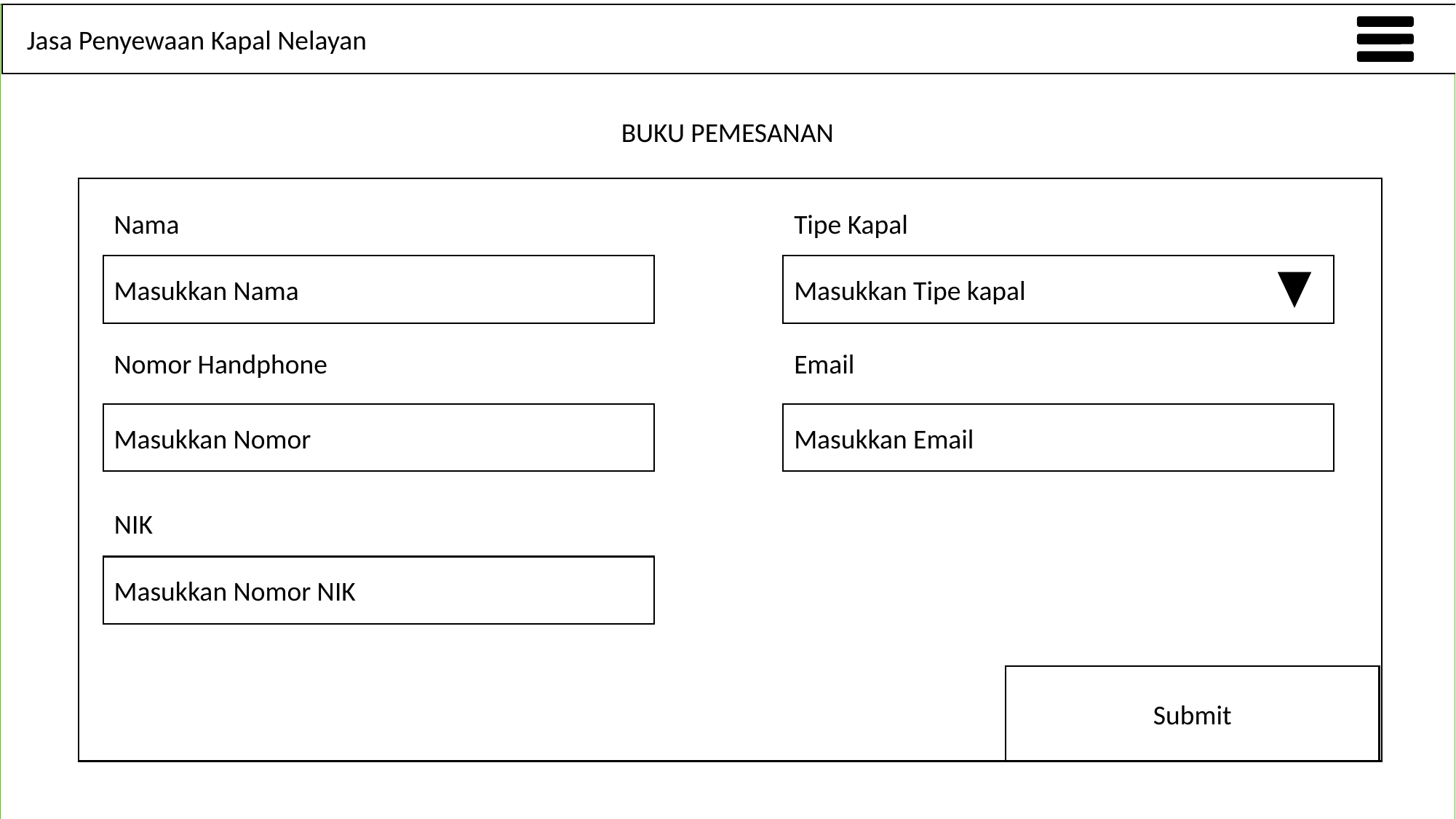

Jasa Penyewaan Kapal Nelayan

BUKU PEMESANAN

Nama
Tipe Kapal
Masukkan Nama
Masukkan Tipe kapal

Nomor Handphone
Email
Masukkan Nomor
Masukkan Email
NIK
Masukkan Nomor NIK
Submit